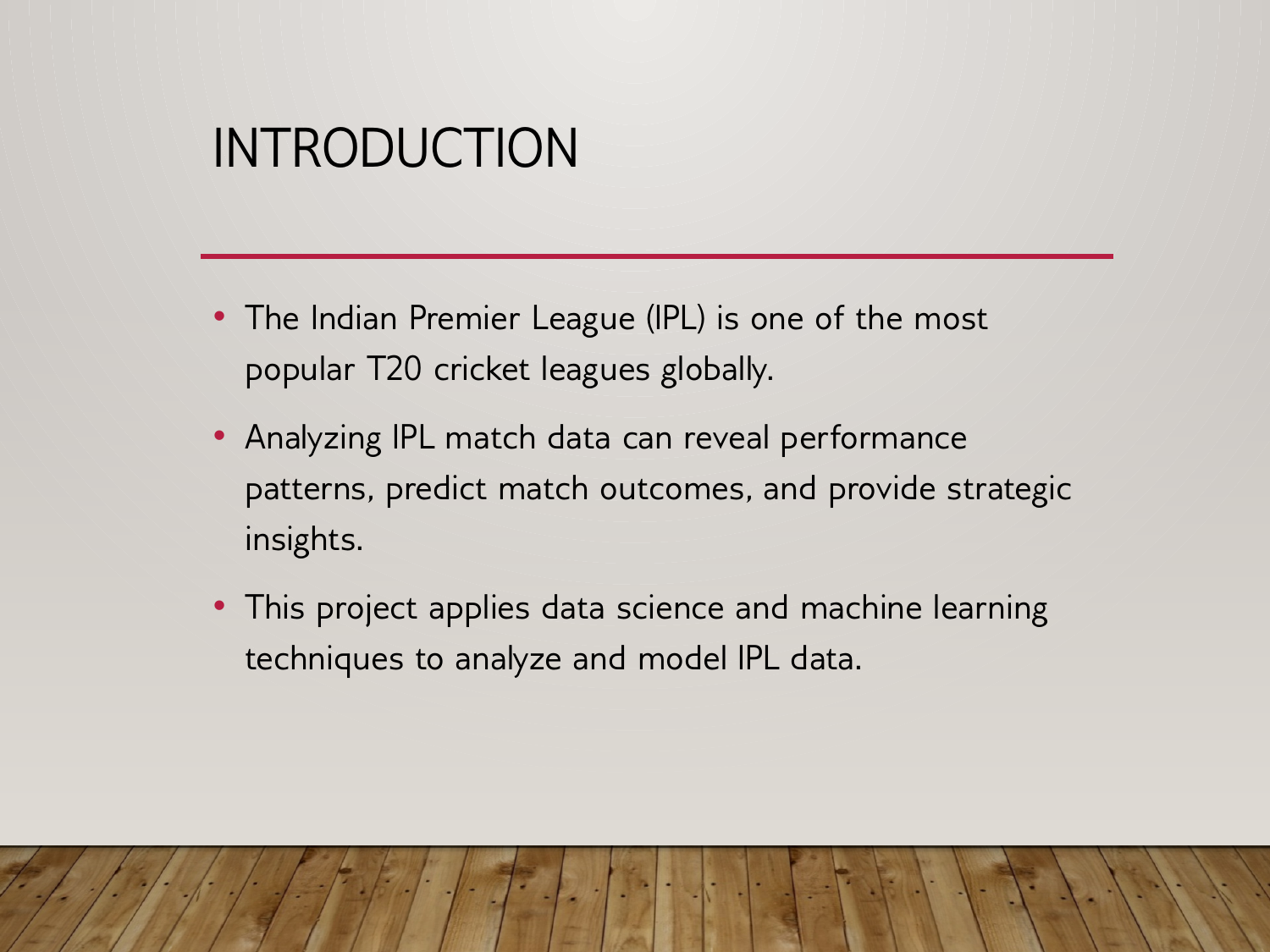

# Introduction
The Indian Premier League (IPL) is one of the most popular T20 cricket leagues globally.
Analyzing IPL match data can reveal performance patterns, predict match outcomes, and provide strategic insights.
This project applies data science and machine learning techniques to analyze and model IPL data.